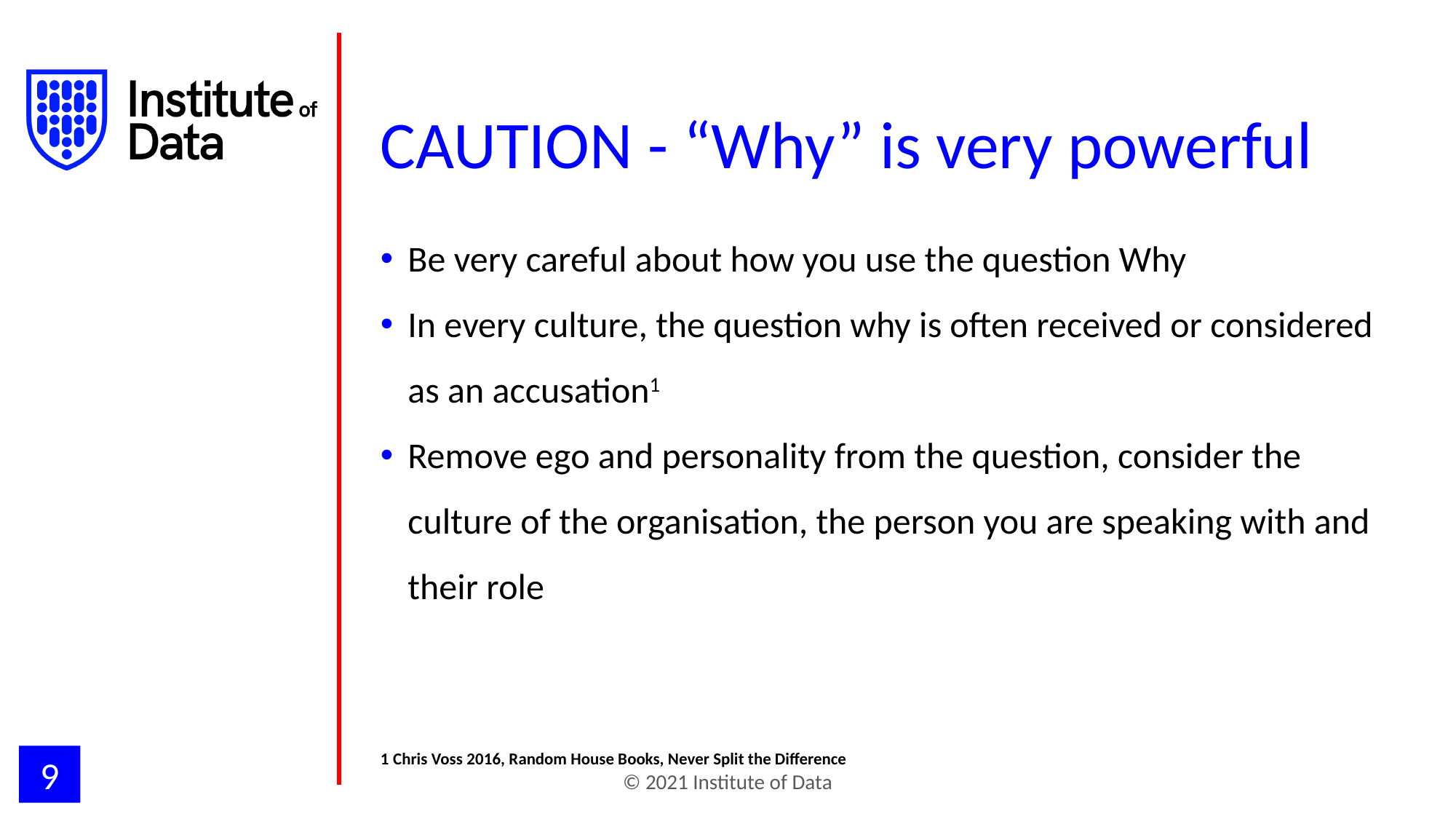

# CAUTION - “Why” is very powerful
Be very careful about how you use the question Why
In every culture, the question why is often received or considered as an accusation1
Remove ego and personality from the question, consider the culture of the organisation, the person you are speaking with and their role

1 Chris Voss 2016, Random House Books, Never Split the Difference